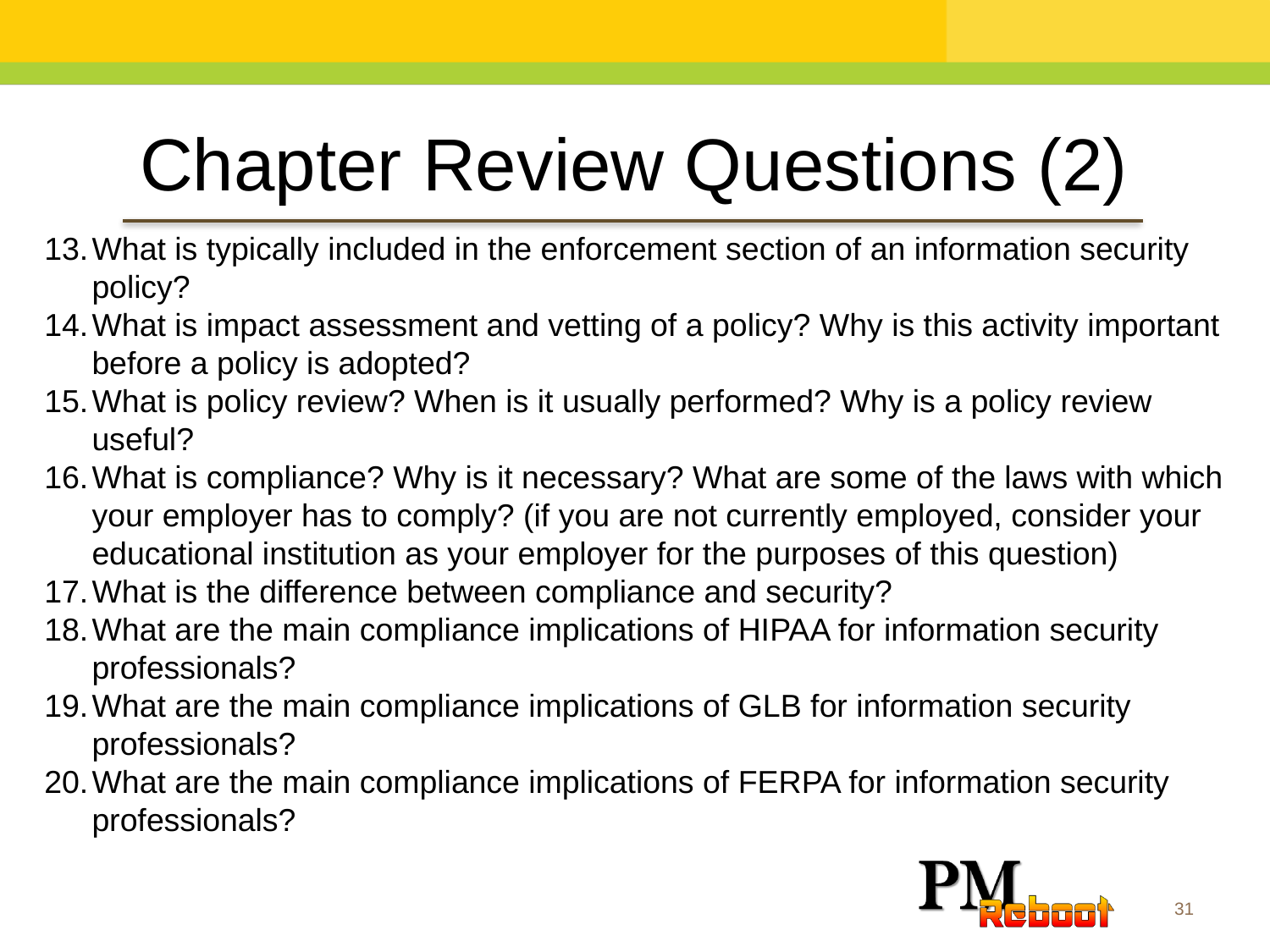

Chapter Review Questions (2)
What is typically included in the enforcement section of an information security policy?
What is impact assessment and vetting of a policy? Why is this activity important before a policy is adopted?
What is policy review? When is it usually performed? Why is a policy review useful?
What is compliance? Why is it necessary? What are some of the laws with which your employer has to comply? (if you are not currently employed, consider your educational institution as your employer for the purposes of this question)
What is the difference between compliance and security?
What are the main compliance implications of HIPAA for information security professionals?
What are the main compliance implications of GLB for information security professionals?
What are the main compliance implications of FERPA for information security professionals?
31